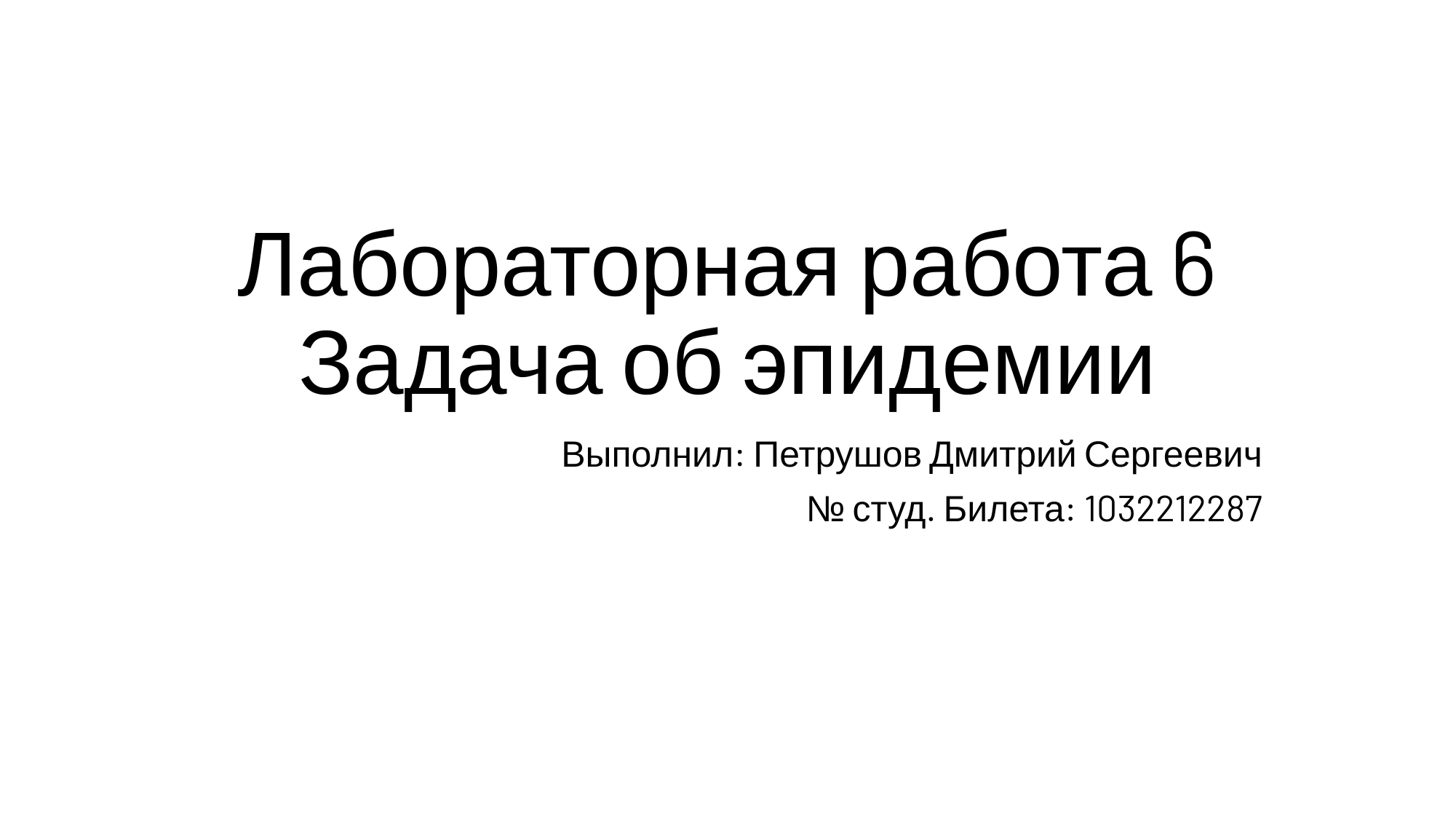

# Лабораторная работа 6 Задача об эпидемии
Выполнил: Петрушов Дмитрий Сергеевич
№ студ. Билета: 1032212287